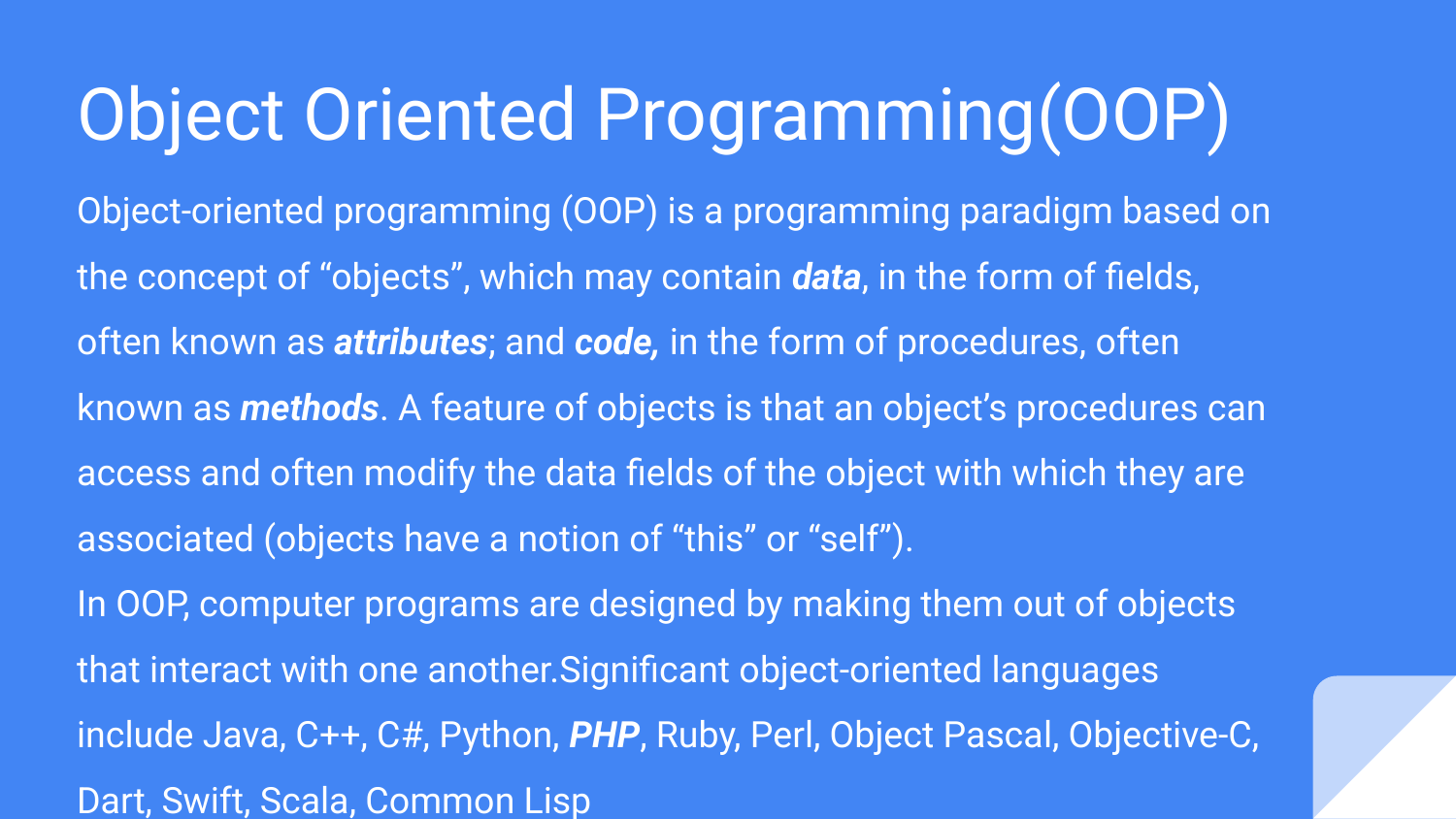

# Object Oriented Programming(OOP)
Object-oriented programming (OOP) is a programming paradigm based on the concept of “objects”, which may contain data, in the form of fields, often known as attributes; and code, in the form of procedures, often known as methods. A feature of objects is that an object’s procedures can access and often modify the data fields of the object with which they are associated (objects have a notion of “this” or “self”).
In OOP, computer programs are designed by making them out of objects that interact with one another.Significant object-oriented languages include Java, C++, C#, Python, PHP, Ruby, Perl, Object Pascal, Objective-C, Dart, Swift, Scala, Common Lisp